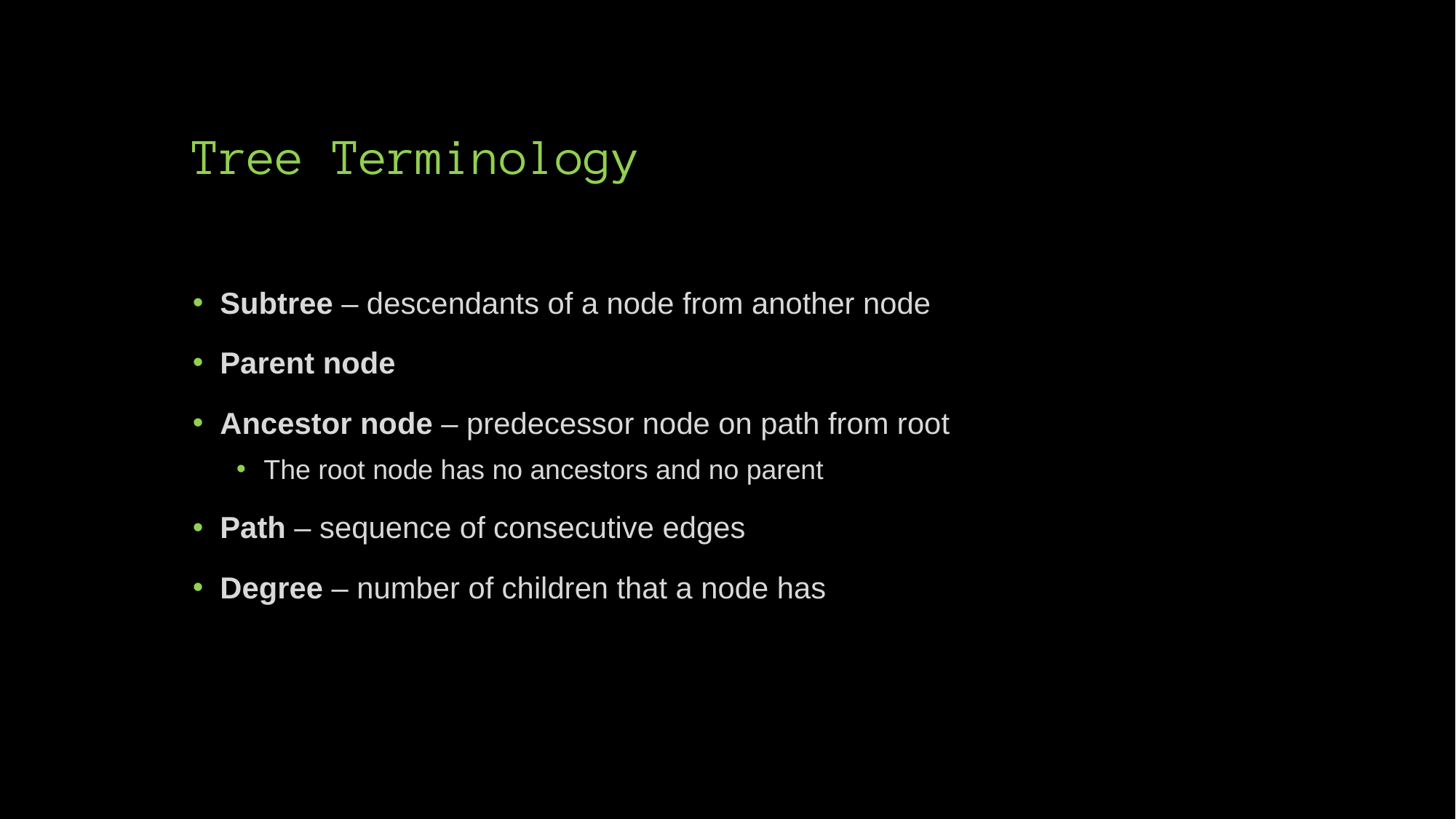

# Tree Terminology

Subtree – descendants of a node from another node
Parent node
Ancestor node – predecessor node on path from root
The root node has no ancestors and no parent
Path – sequence of consecutive edges
Degree – number of children that a node has